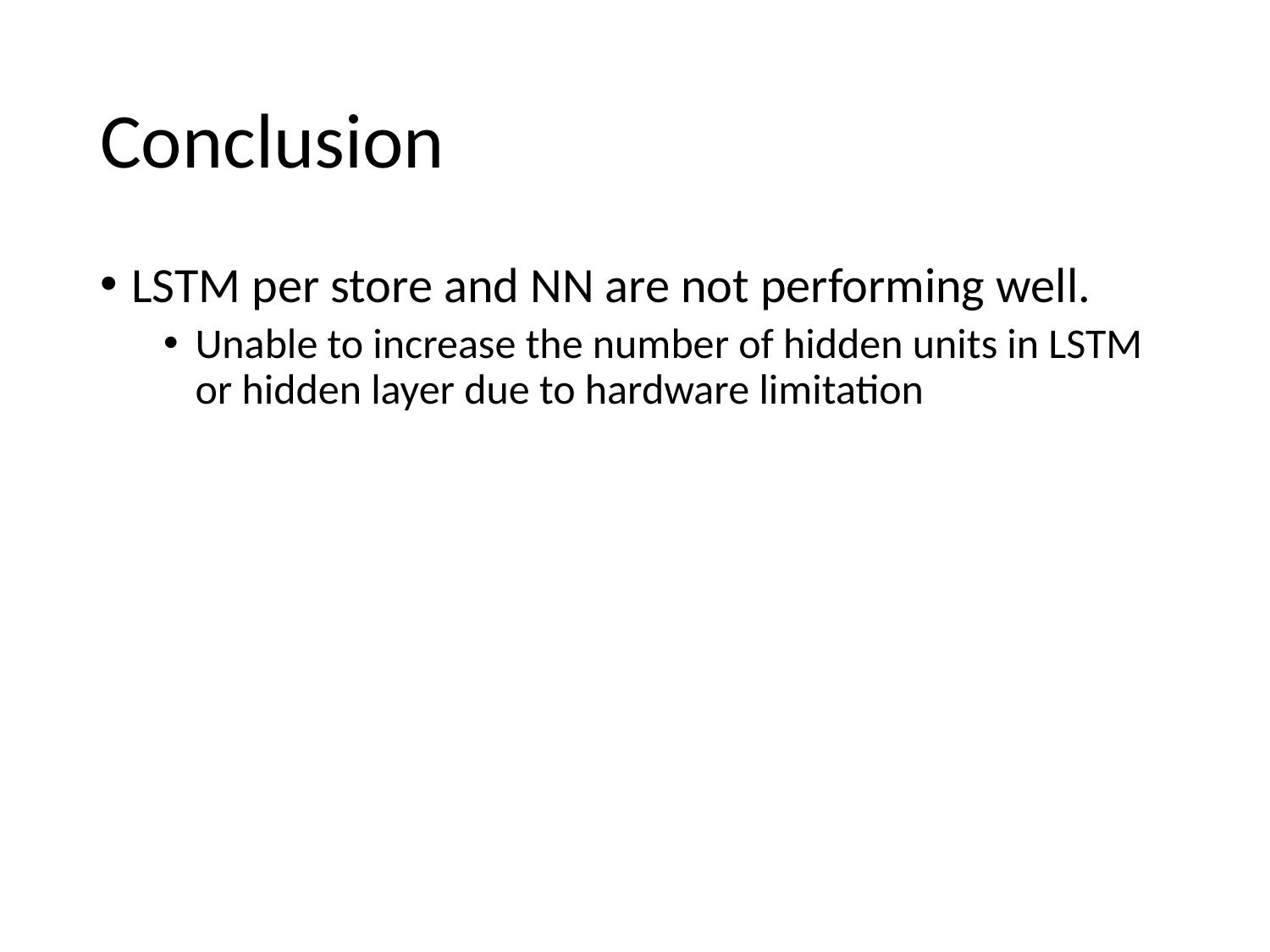

# Conclusion
LSTM per store and NN are not performing well.
Unable to increase the number of hidden units in LSTM or hidden layer due to hardware limitation